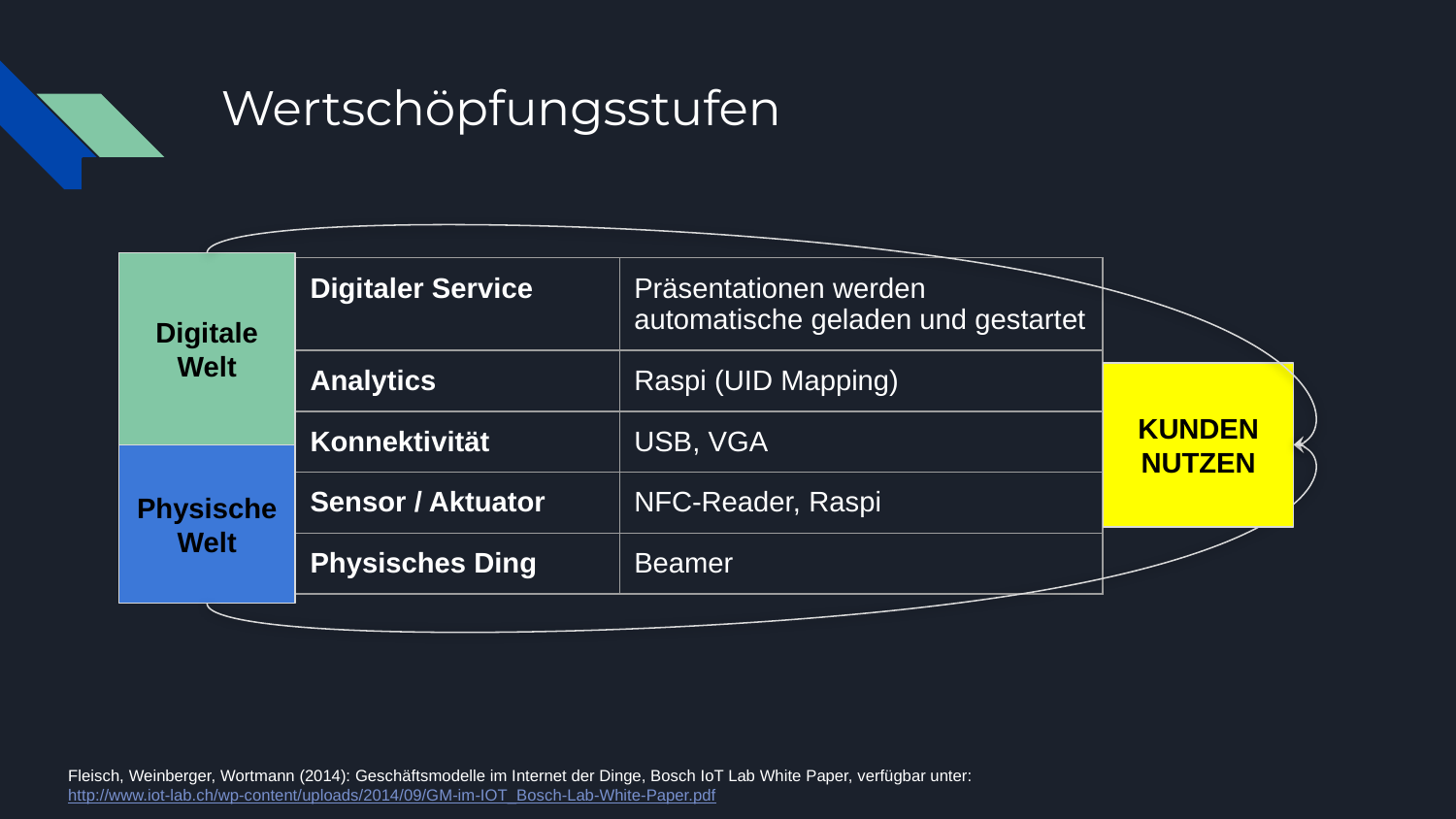

# Wertschöpfungsstufen

Digitale Welt
| Digitaler Service | Präsentationen werden automatische geladen und gestartet |
| --- | --- |
| Analytics | Raspi (UID Mapping) |
| Konnektivität | USB, VGA |
| Sensor / Aktuator | NFC-Reader, Raspi |
| Physisches Ding | Beamer |
KUNDEN NUTZEN
Physische Welt
Fleisch, Weinberger, Wortmann (2014): Geschäftsmodelle im Internet der Dinge, Bosch IoT Lab White Paper, verfügbar unter: http://www.iot-lab.ch/wp-content/uploads/2014/09/GM-im-IOT_Bosch-Lab-White-Paper.pdf